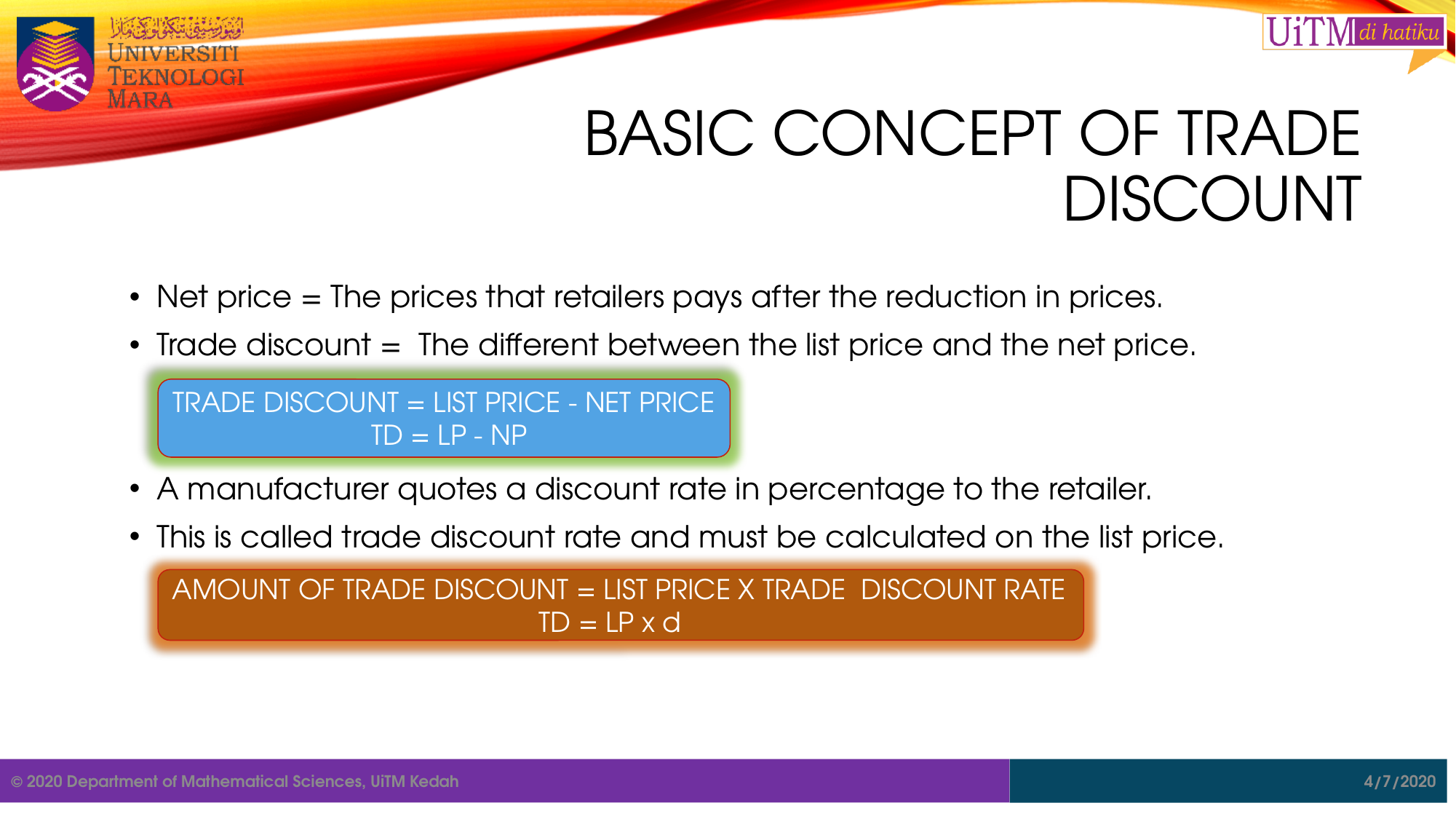

# Basic concept of trade discount
Net price = The prices that retailers pays after the reduction in prices.
Trade discount =  The different between the list price and the net price.

A manufacturer quotes a discount rate in percentage to the retailer.
This is called trade discount rate and must be calculated on the list price.

TRADE DISCOUNT = LIST PRICE - NET PRICE
                          TD = LP - NP
AMOUNT OF TRADE DISCOUNT = LIST PRICE X TRADE  DISCOUNT RATE
                                                TD = LP x d